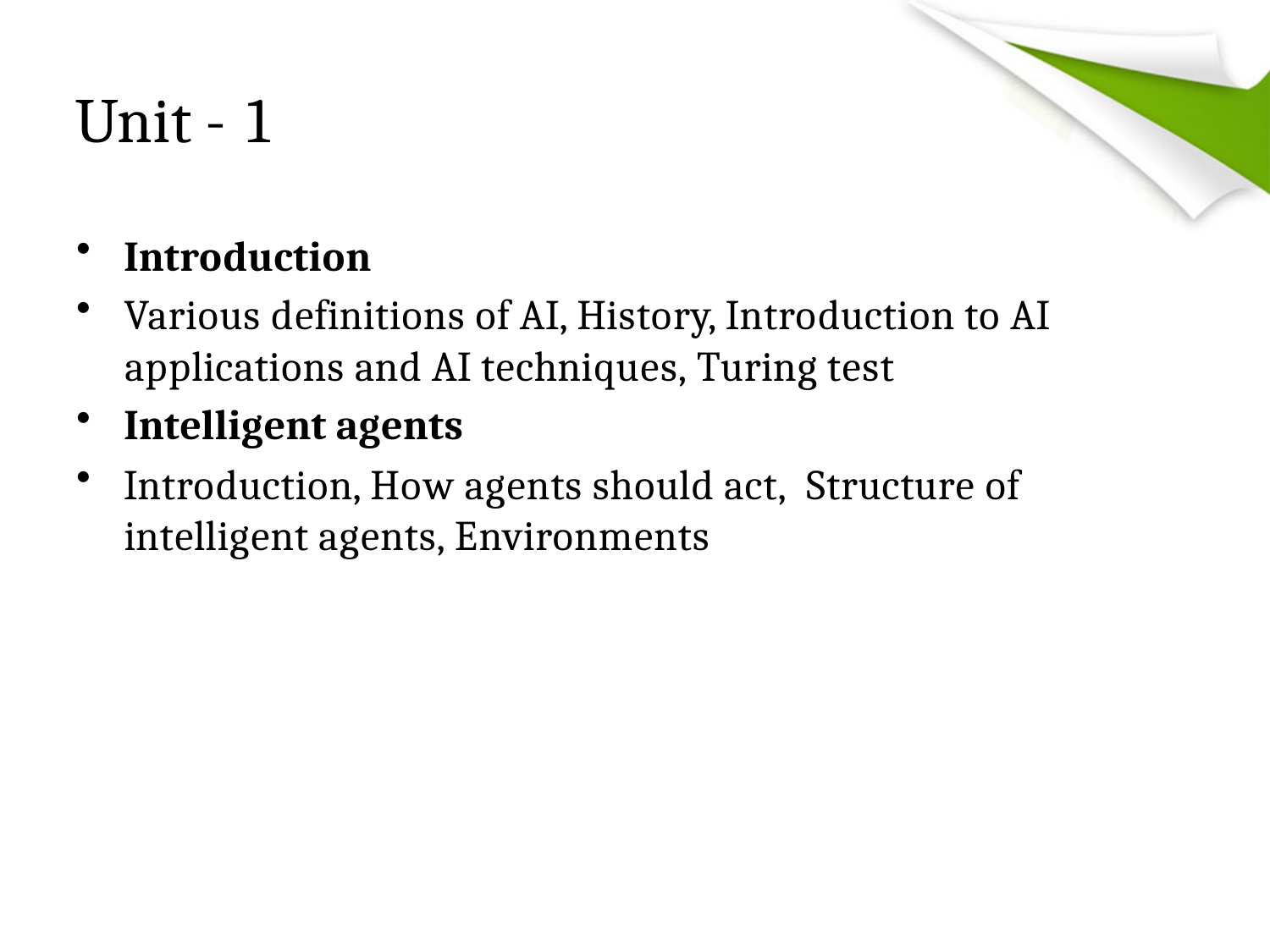

# Unit - 1
Introduction
Various definitions of AI, History, Introduction to AI applications and AI techniques, Turing test
Intelligent agents
Introduction, How agents should act,  Structure of intelligent agents, Environments